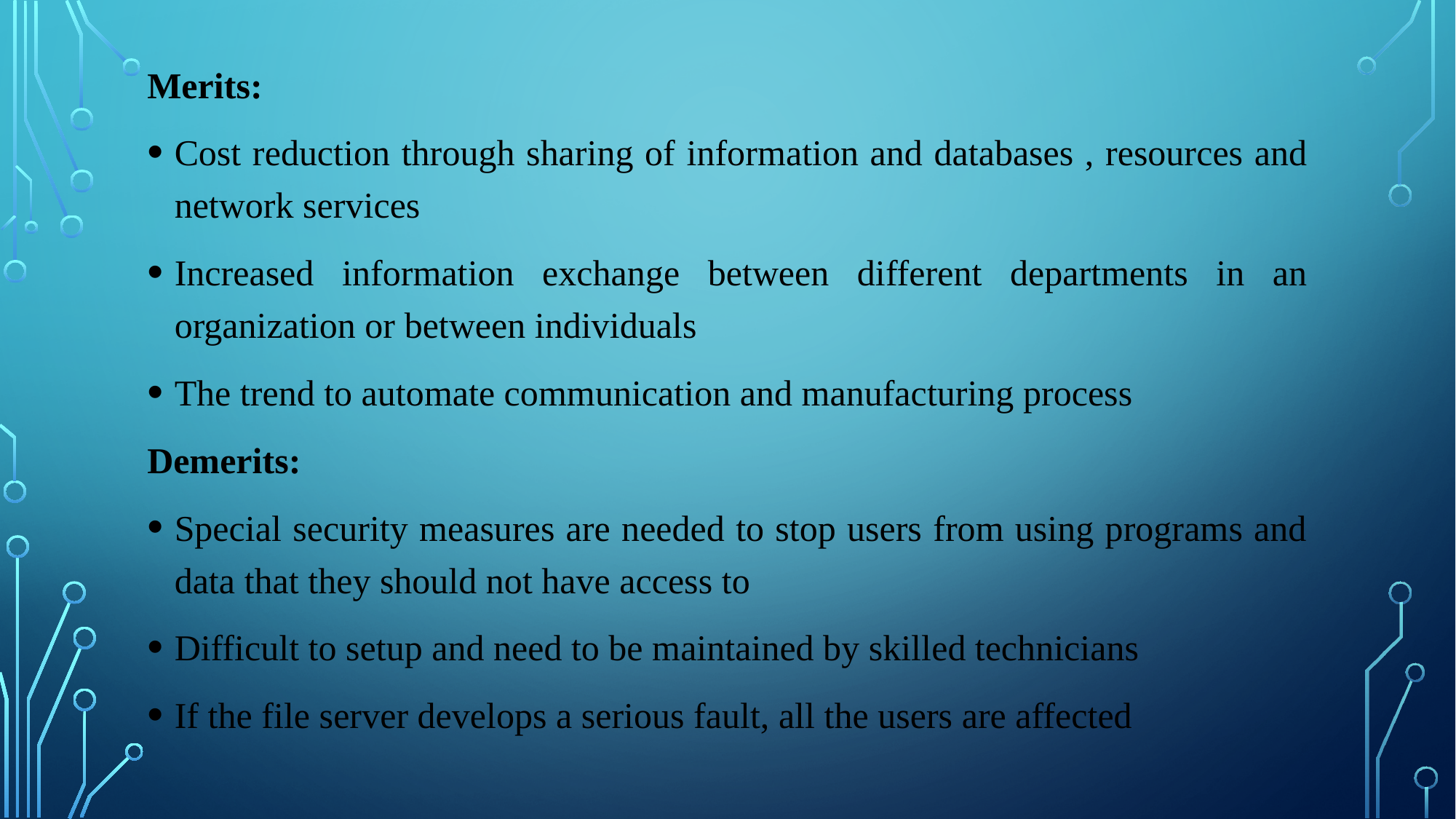

#
Merits:
Cost reduction through sharing of information and databases , resources and network services
Increased information exchange between different departments in an organization or between individuals
The trend to automate communication and manufacturing process
Demerits:
Special security measures are needed to stop users from using programs and data that they should not have access to
Difficult to setup and need to be maintained by skilled technicians
If the file server develops a serious fault, all the users are affected